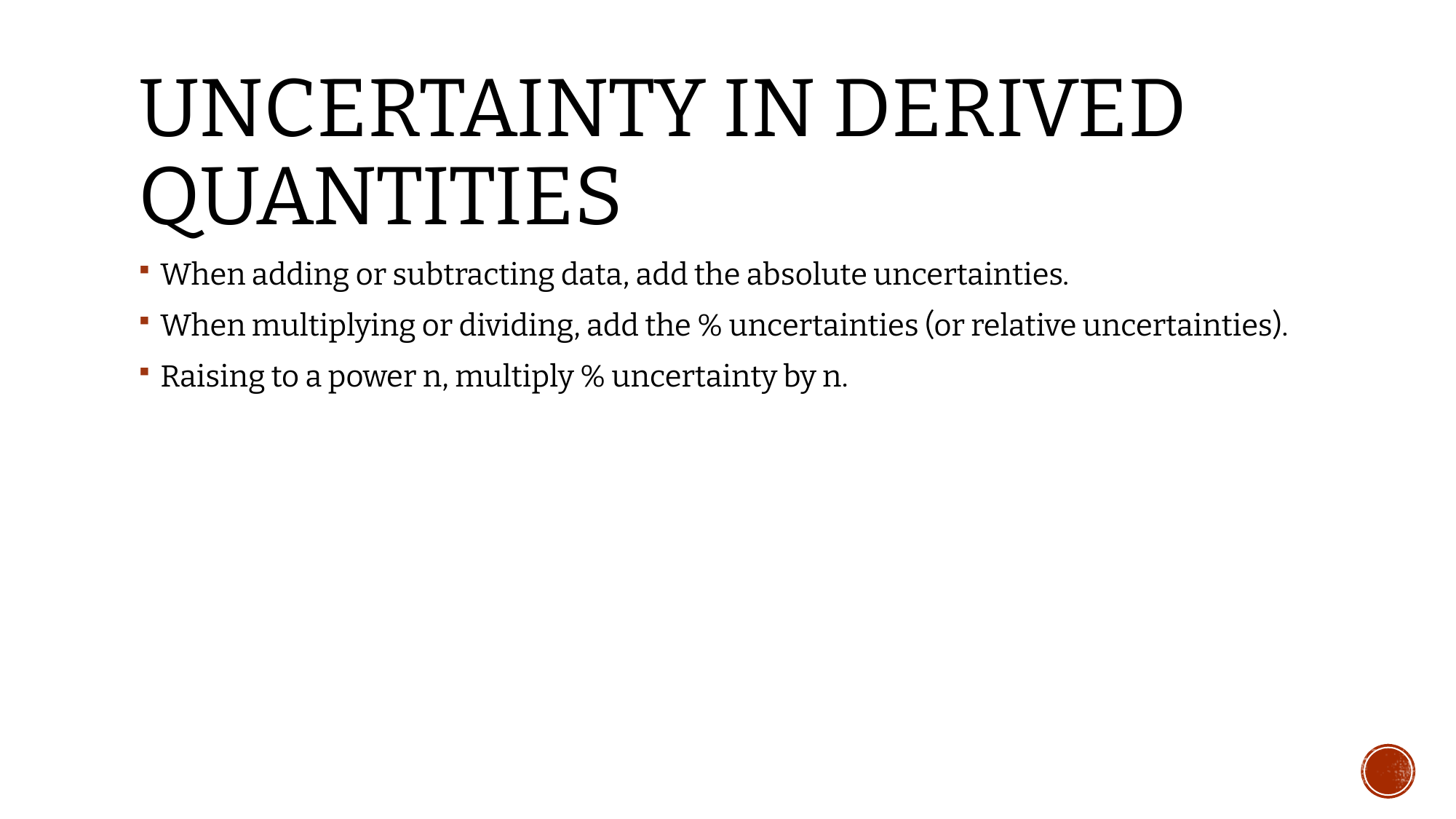

# Uncertainty in derived quantities
When adding or subtracting data, add the absolute uncertainties.
When multiplying or dividing, add the % uncertainties (or relative uncertainties).
Raising to a power n, multiply % uncertainty by n.